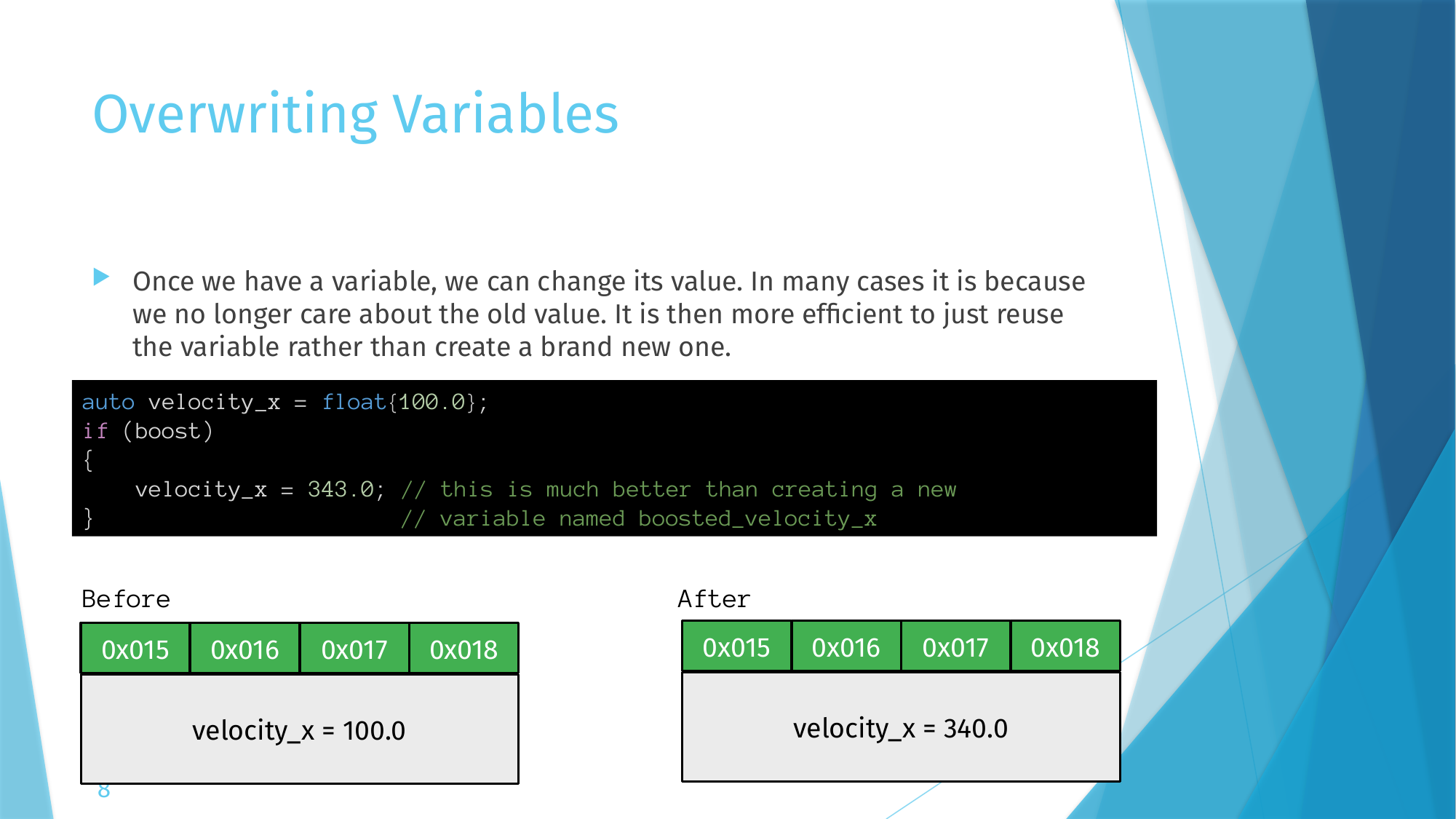

# Overwriting Variables
Once we have a variable, we can change its value. In many cases it is because we no longer care about the old value. It is then more efficient to just reuse the variable rather than create a brand new one.
auto velocity_x = float{100.0};
if (boost)
{
    velocity_x = 343.0; // this is much better than creating a new
}                       // variable named boosted_velocity_x
Before                                  After
0x017
0x015
0x016
0x018
0x017
0x015
0x016
0x018
velocity_x = 340.0
velocity_x = 100.0
8